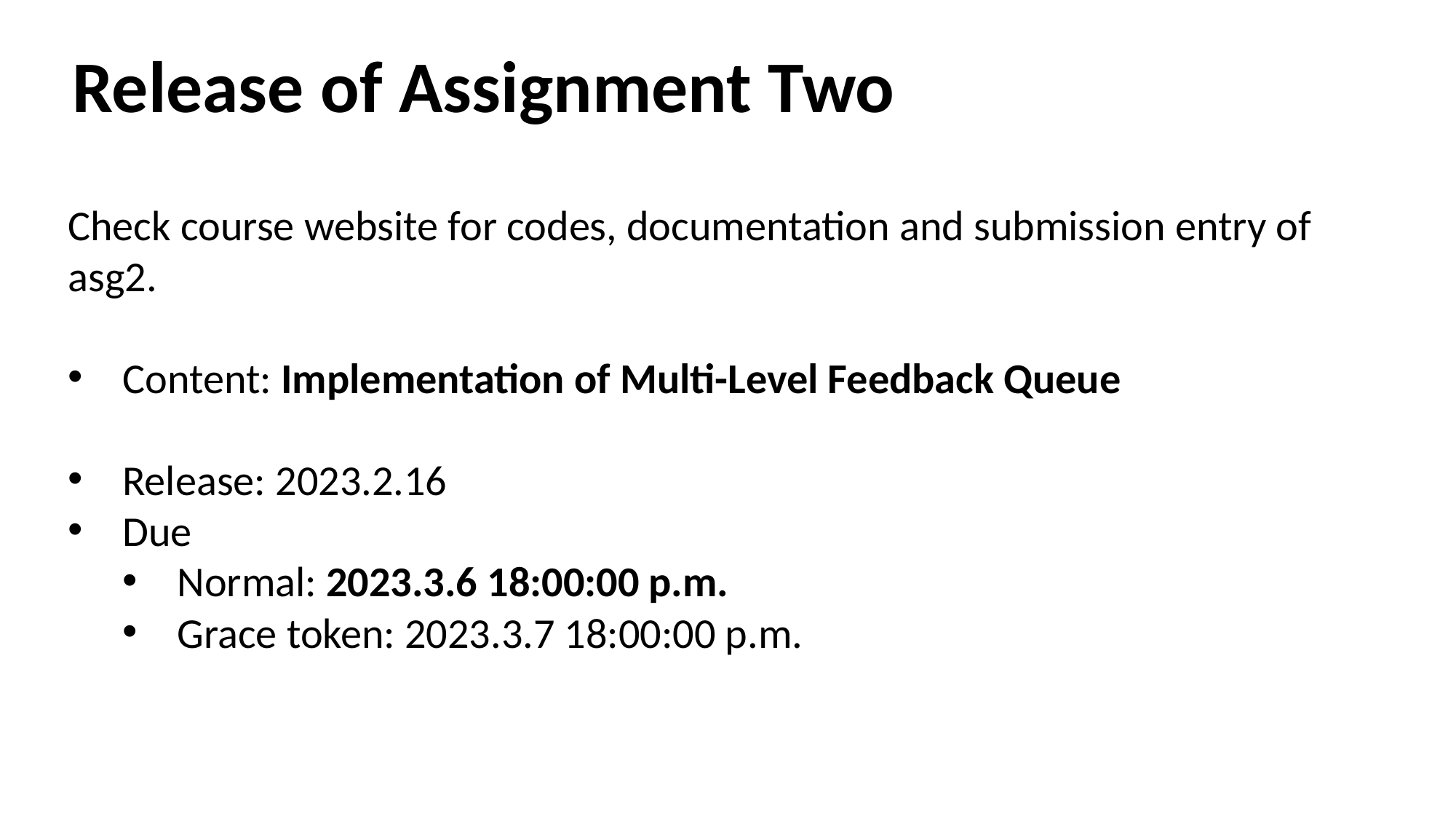

Release of Assignment Two
Check course website for codes, documentation and submission entry of asg2.

Content: Implementation of Multi-Level Feedback Queue

Release: 2023.2.16
Due
Normal: 2023.3.6 18:00:00 p.m.
Grace token: 2023.3.7 18:00:00 p.m.